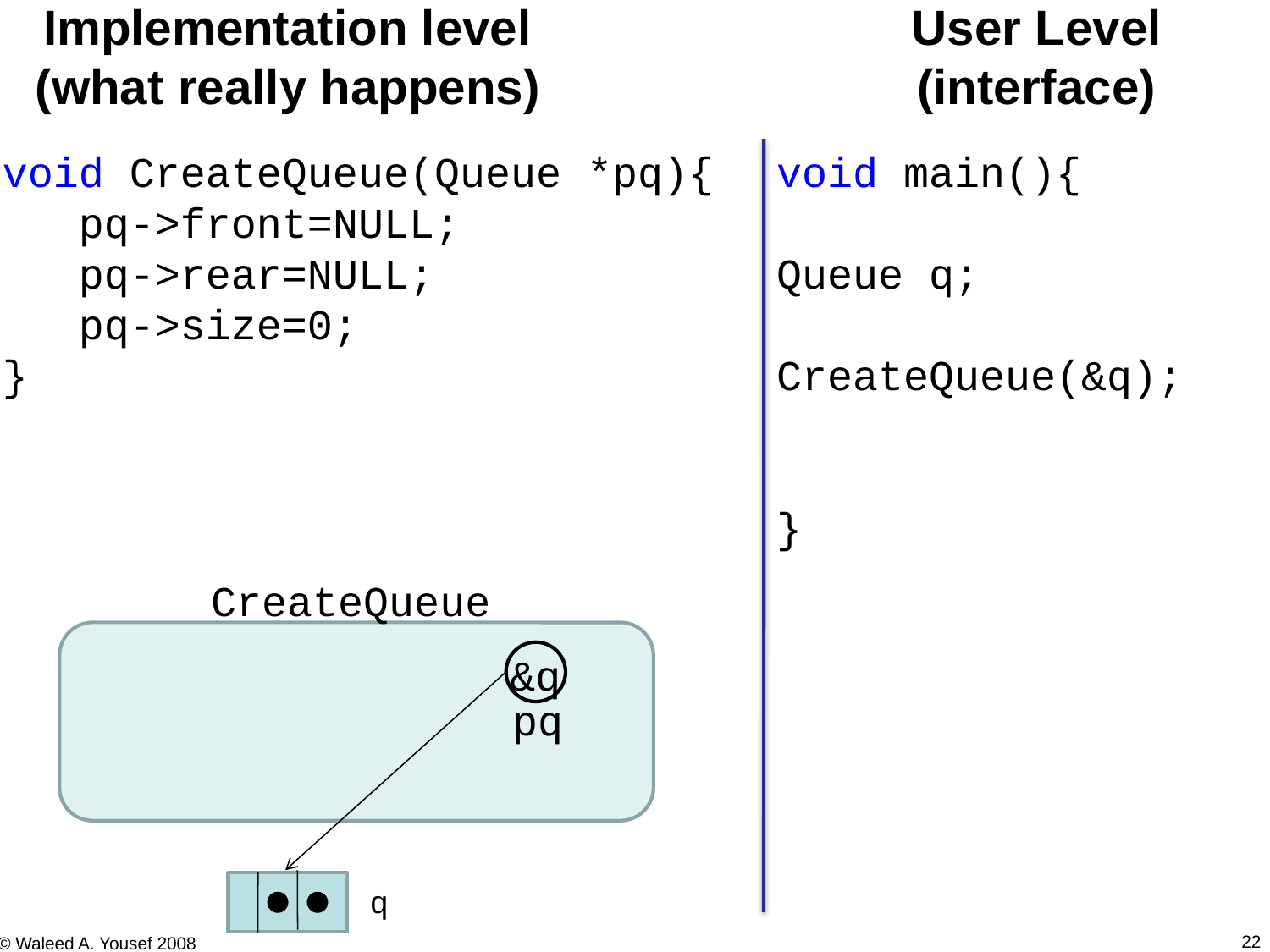

Implementation level (what really happens)
User Level (interface)
void CreateQueue(Queue *pq){
   pq->front=NULL;
   pq->rear=NULL;
   pq->size=0;
}
void main(){

Queue q;

CreateQueue(&q);

}

CreateQueue

&q

pq

q
22
© Waleed A. Yousef 2008